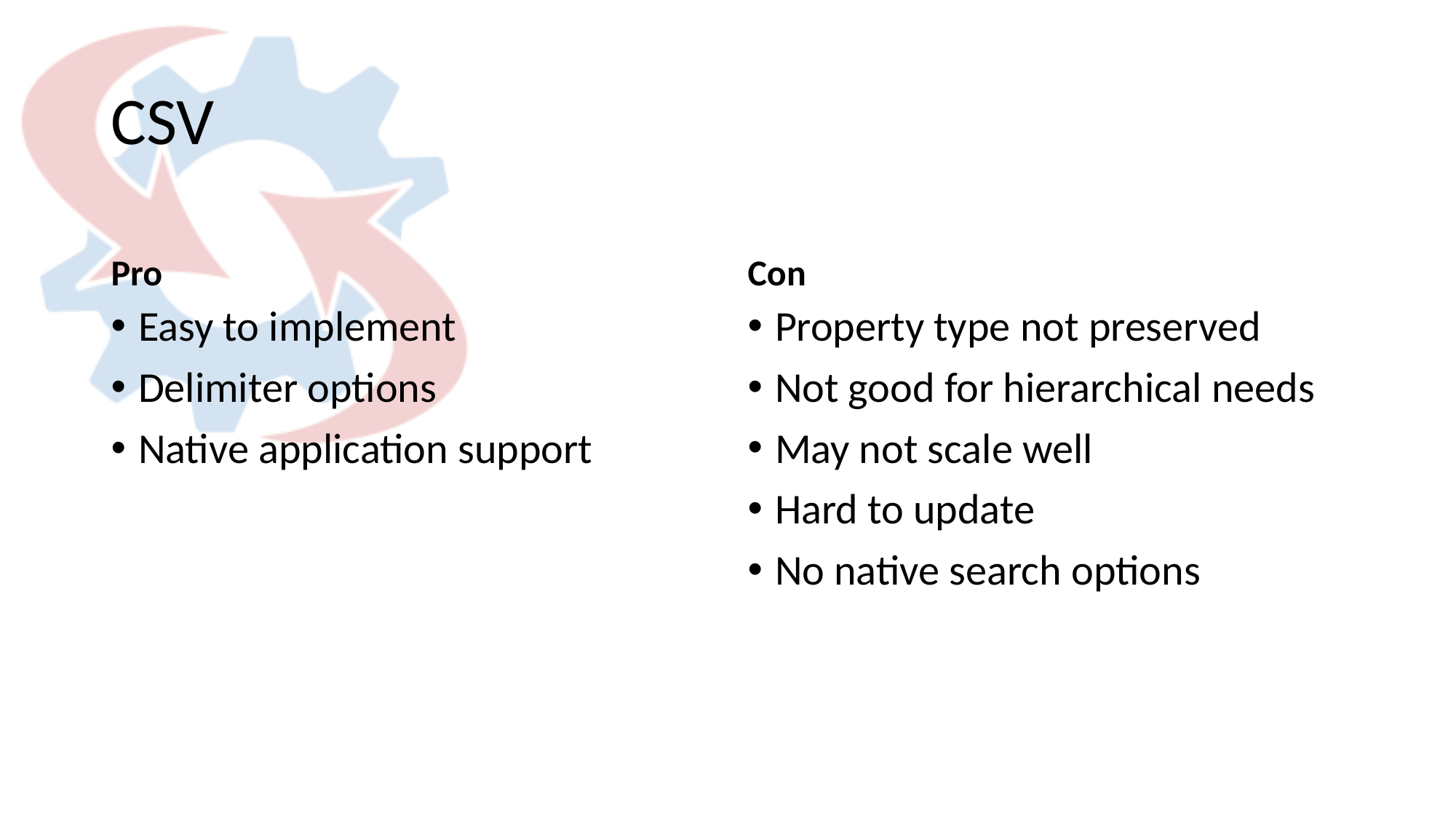

# CSV
Pro
Con
Easy to implement
Delimiter options
Native application support
Property type not preserved
Not good for hierarchical needs
May not scale well
Hard to update
No native search options